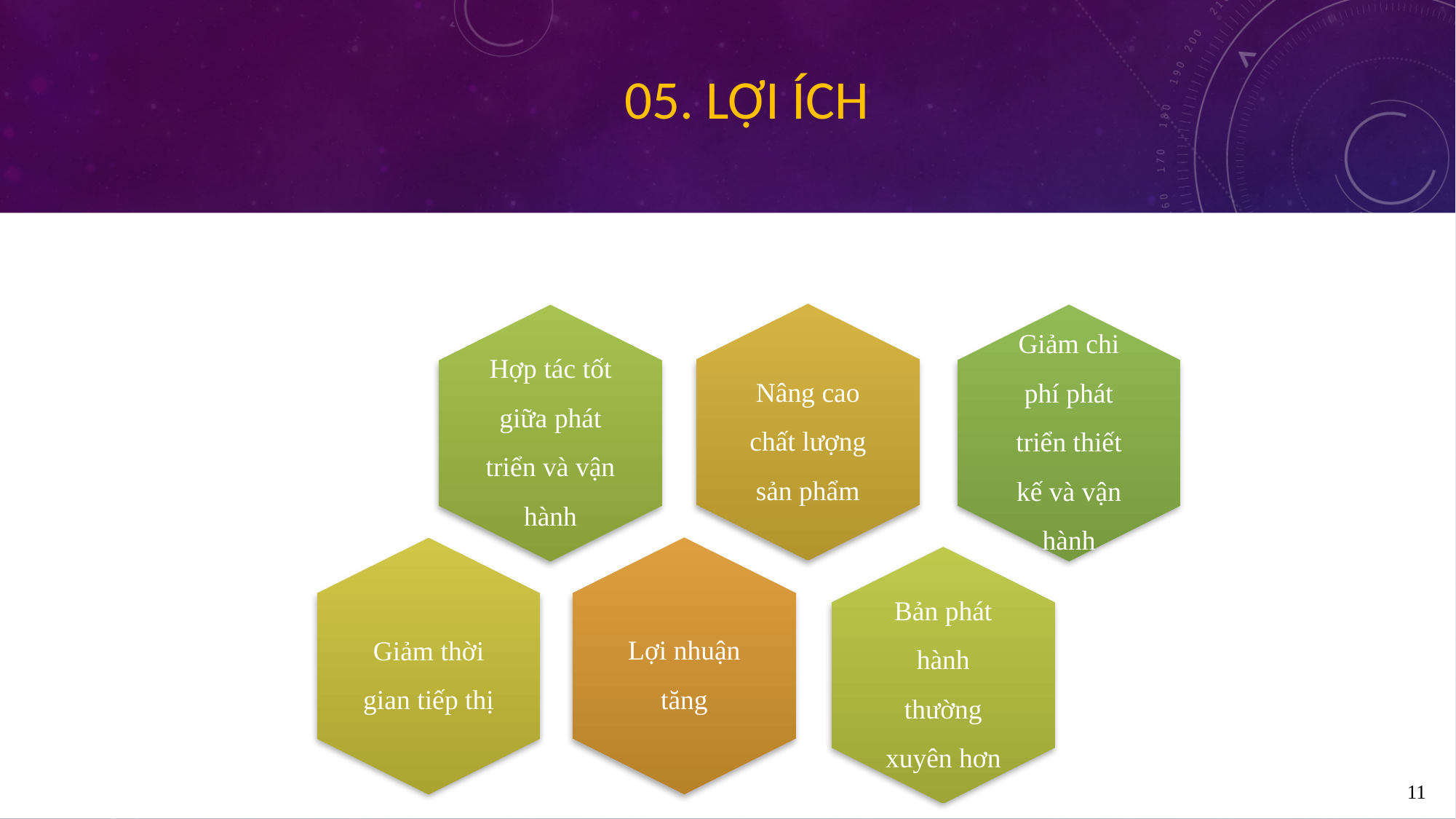

05. Lợi ích

Giảm chi phí phát triển thiết kế và vận hành
Hợp tác tốt giữa phát triển và vận hành
Bản phát hành thường xuyên hơn
Giảm thời gian tiếp thị
Nâng cao chất lượng sản phẩm
Lợi nhuận tăng
11